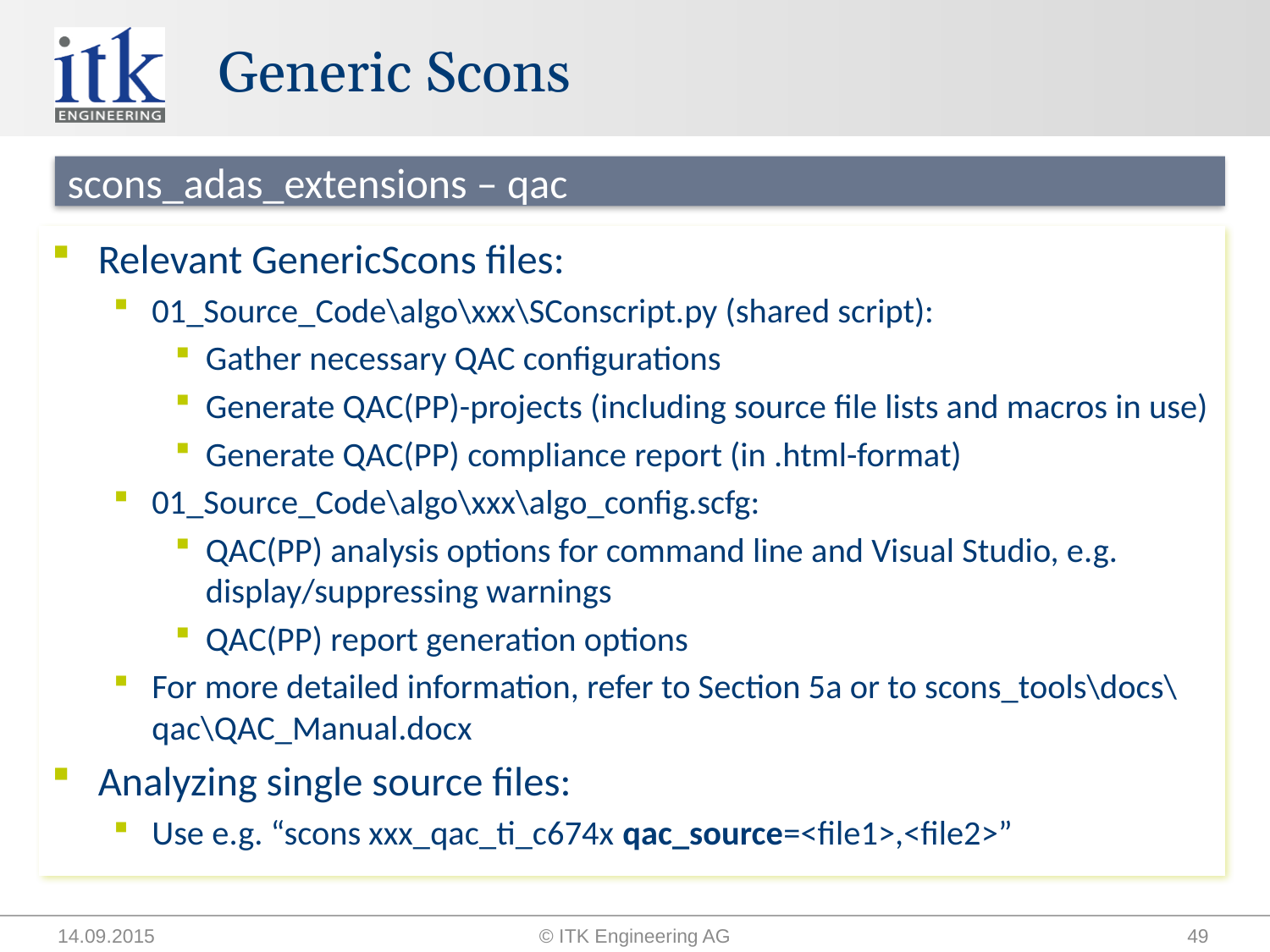

# Generic Scons
scons_adas_extensions – qac
Relevant GenericScons files:
01_Source_Code\algo\xxx\SConscript.py (shared script):
Gather necessary QAC configurations
Generate QAC(PP)-projects (including source file lists and macros in use)
Generate QAC(PP) compliance report (in .html-format)
01_Source_Code\algo\xxx\algo_config.scfg:
QAC(PP) analysis options for command line and Visual Studio, e.g. display/suppressing warnings
QAC(PP) report generation options
For more detailed information, refer to Section 5a or to scons_tools\docs\qac\QAC_Manual.docx
Analyzing single source files:
Use e.g. “scons xxx_qac_ti_c674x qac_source=<file1>,<file2>”
14.09.2015
© ITK Engineering AG
49